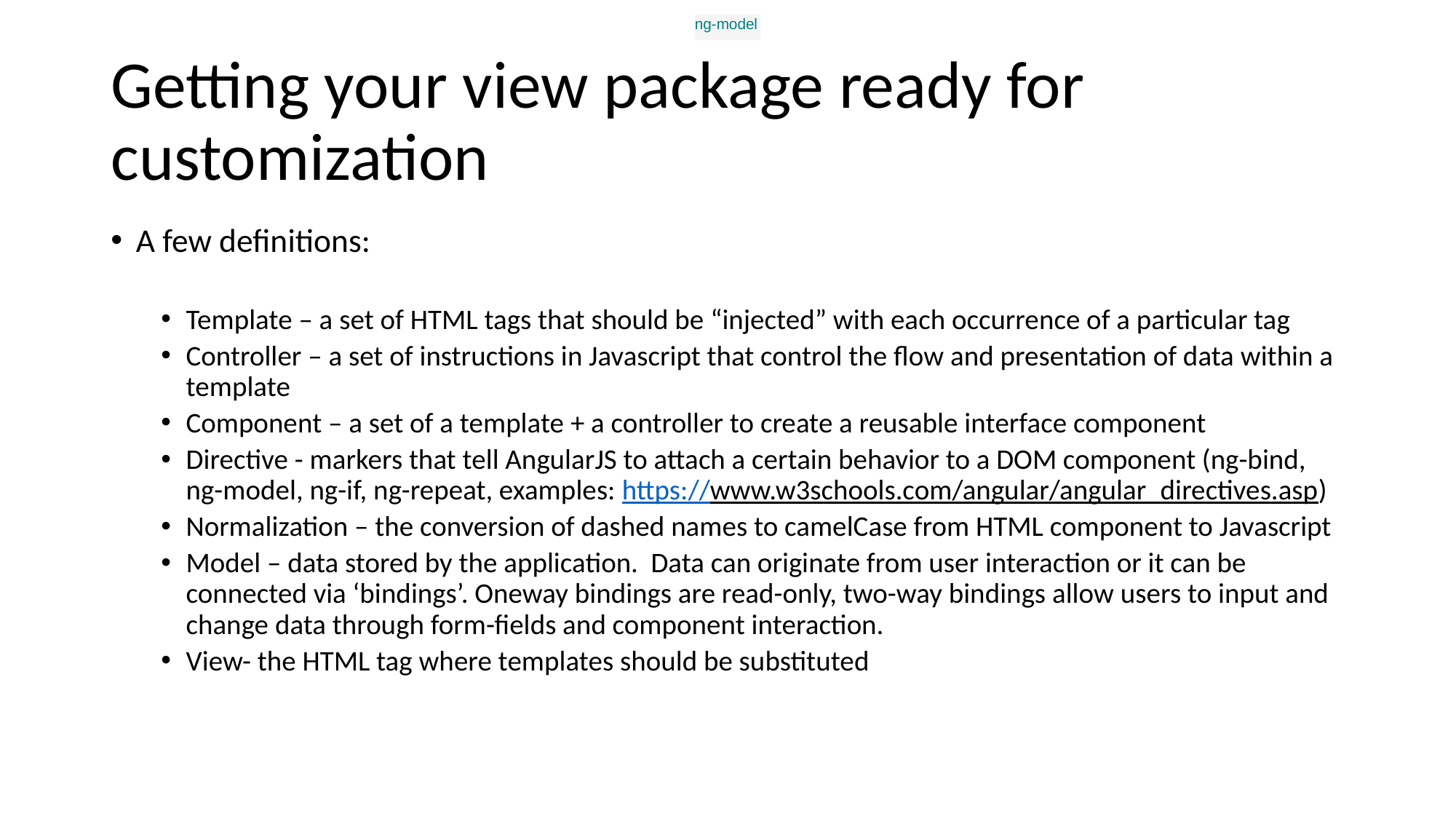

ng-model
# Getting your view package ready for customization
A few definitions:
Template – a set of HTML tags that should be “injected” with each occurrence of a particular tag
Controller – a set of instructions in Javascript that control the flow and presentation of data within a template
Component – a set of a template + a controller to create a reusable interface component
Directive - markers that tell AngularJS to attach a certain behavior to a DOM component (ng-bind, ng-model, ng-if, ng-repeat, examples: https://www.w3schools.com/angular/angular_directives.asp)
Normalization – the conversion of dashed names to camelCase from HTML component to Javascript
Model – data stored by the application.  Data can originate from user interaction or it can be connected via ‘bindings’. Oneway bindings are read-only, two-way bindings allow users to input and change data through form-fields and component interaction.
View- the HTML tag where templates should be substituted